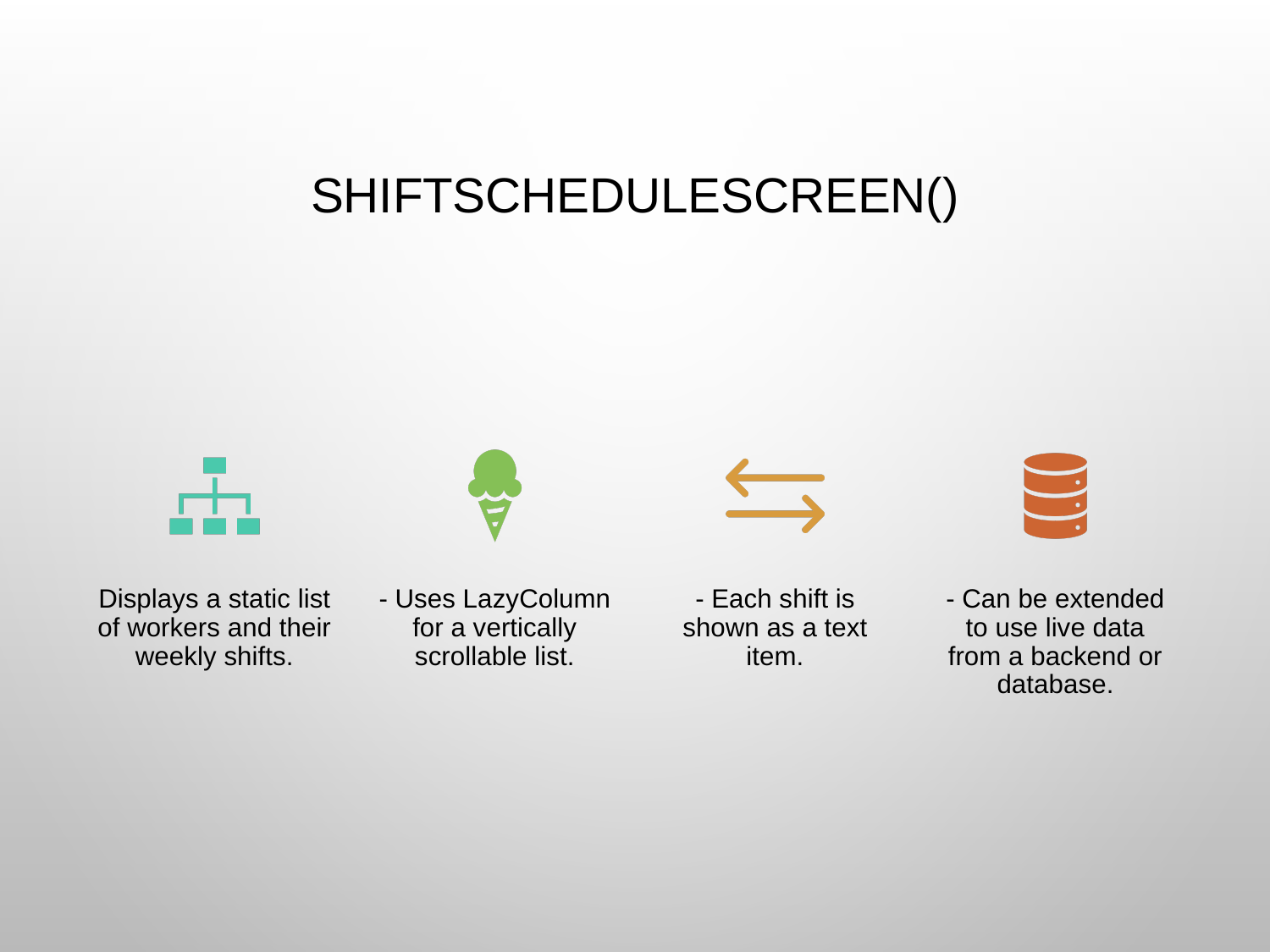

# ShiftScheduleScreen()
Displays a static list of workers and their weekly shifts.
- Uses LazyColumn for a vertically scrollable list.
- Each shift is shown as a text item.
- Can be extended to use live data from a backend or database.